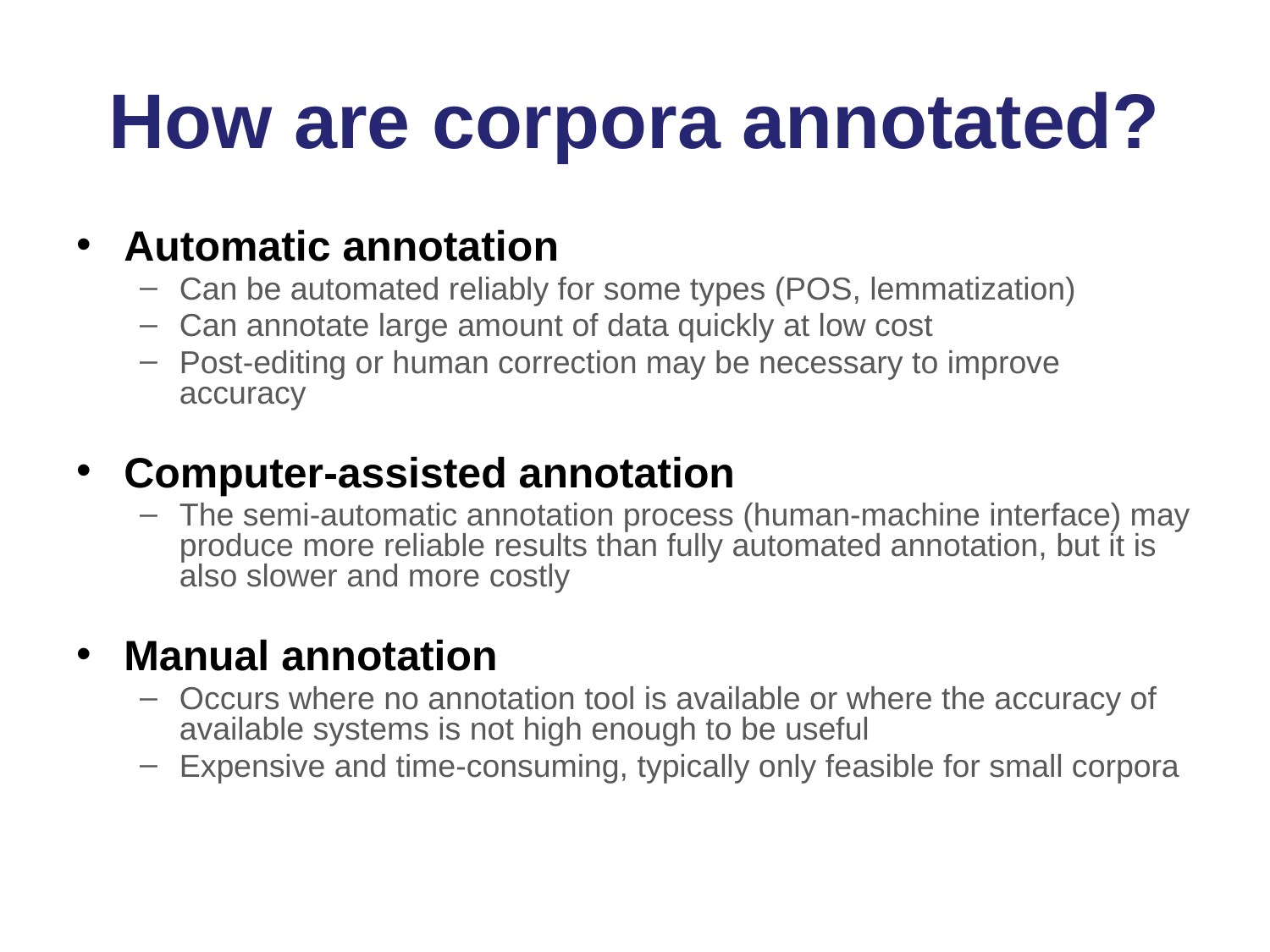

# How are corpora annotated?
Automatic annotation
Can be automated reliably for some types (POS, lemmatization)
Can annotate large amount of data quickly at low cost
Post-editing or human correction may be necessary to improve accuracy

Computer-assisted annotation
The semi-automatic annotation process (human-machine interface) may produce more reliable results than fully automated annotation, but it is also slower and more costly

Manual annotation
Occurs where no annotation tool is available or where the accuracy of available systems is not high enough to be useful
Expensive and time-consuming, typically only feasible for small corpora